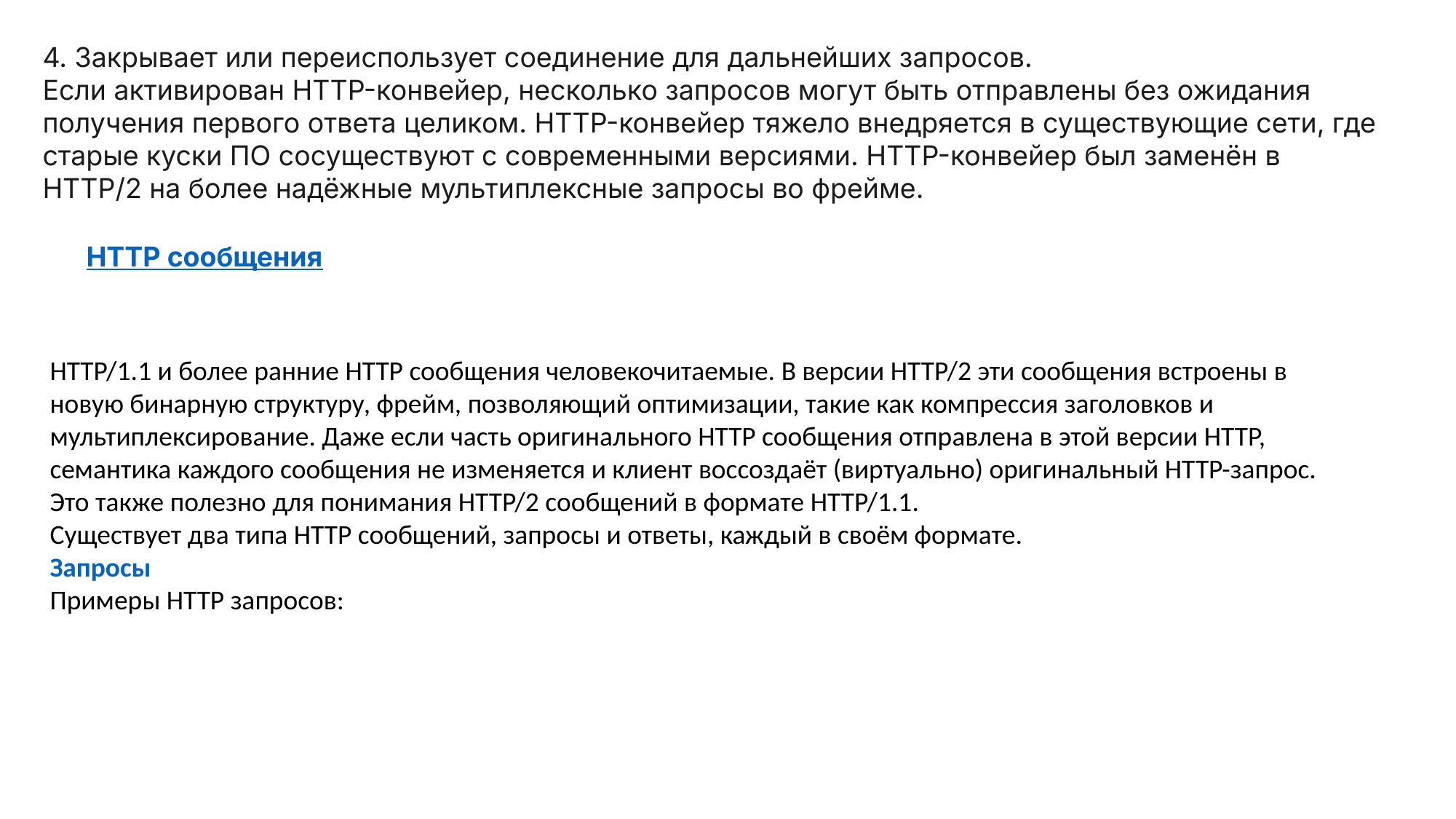

4. Закрывает или переиспользует соединение для дальнейших запросов.
Если активирован HTTP-конвейер, несколько запросов могут быть отправлены без ожидания получения первого ответа целиком. HTTP-конвейер тяжело внедряется в существующие сети, где старые куски ПО сосуществуют с современными версиями. HTTP-конвейер был заменён в HTTP/2 на более надёжные мультиплексные запросы во фрейме.
#
HTTP сообщения
HTTP/1.1 и более ранние HTTP сообщения человекочитаемые. В версии HTTP/2 эти сообщения встроены в новую бинарную структуру, фрейм, позволяющий оптимизации, такие как компрессия заголовков и мультиплексирование. Даже если часть оригинального HTTP сообщения отправлена в этой версии HTTP, семантика каждого сообщения не изменяется и клиент воссоздаёт (виртуально) оригинальный HTTP-запрос. Это также полезно для понимания HTTP/2 сообщений в формате HTTP/1.1.
Существует два типа HTTP сообщений, запросы и ответы, каждый в своём формате.
Запросы
Примеры HTTP запросов: